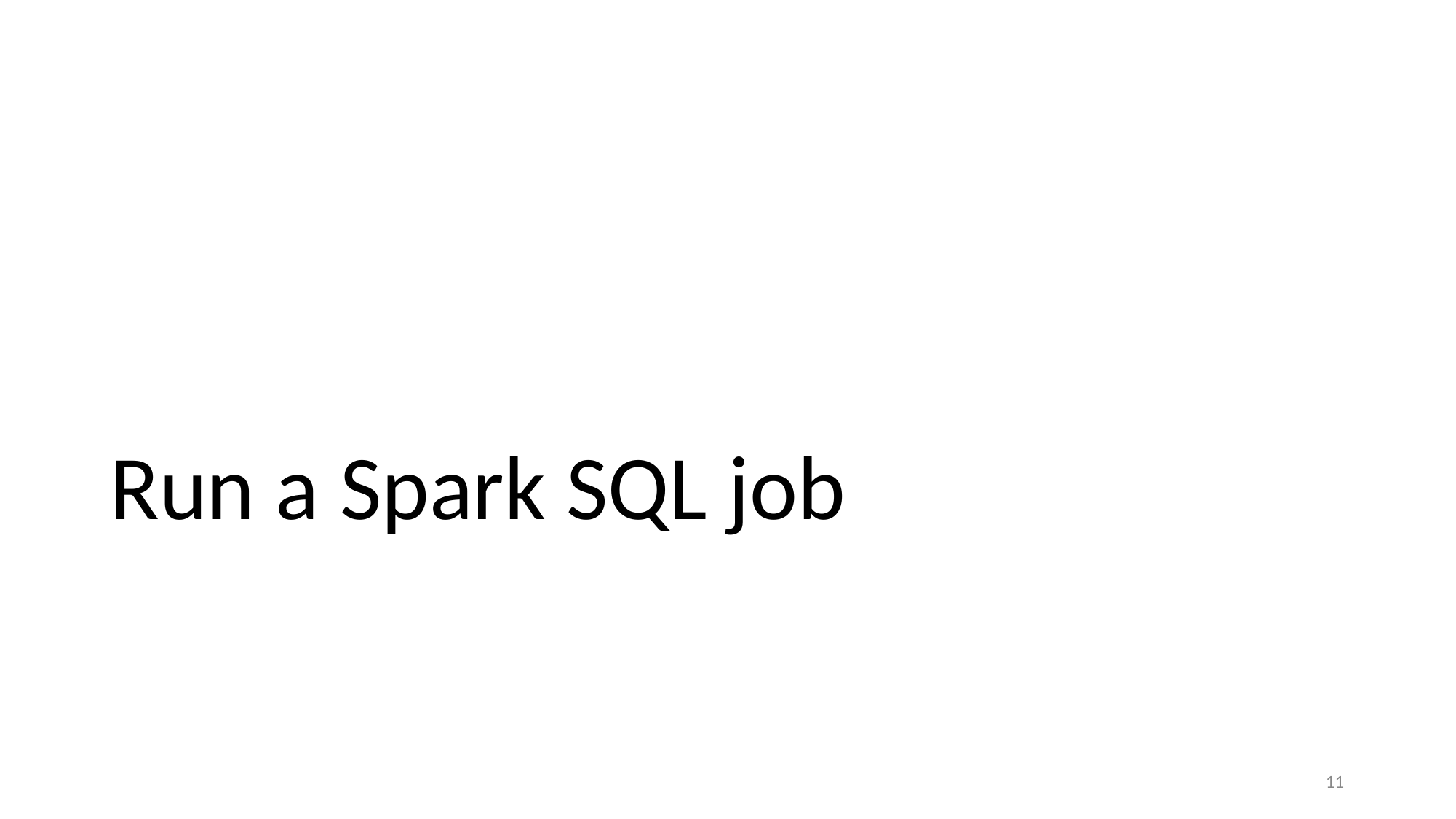

# Run a Spark SQL job

11